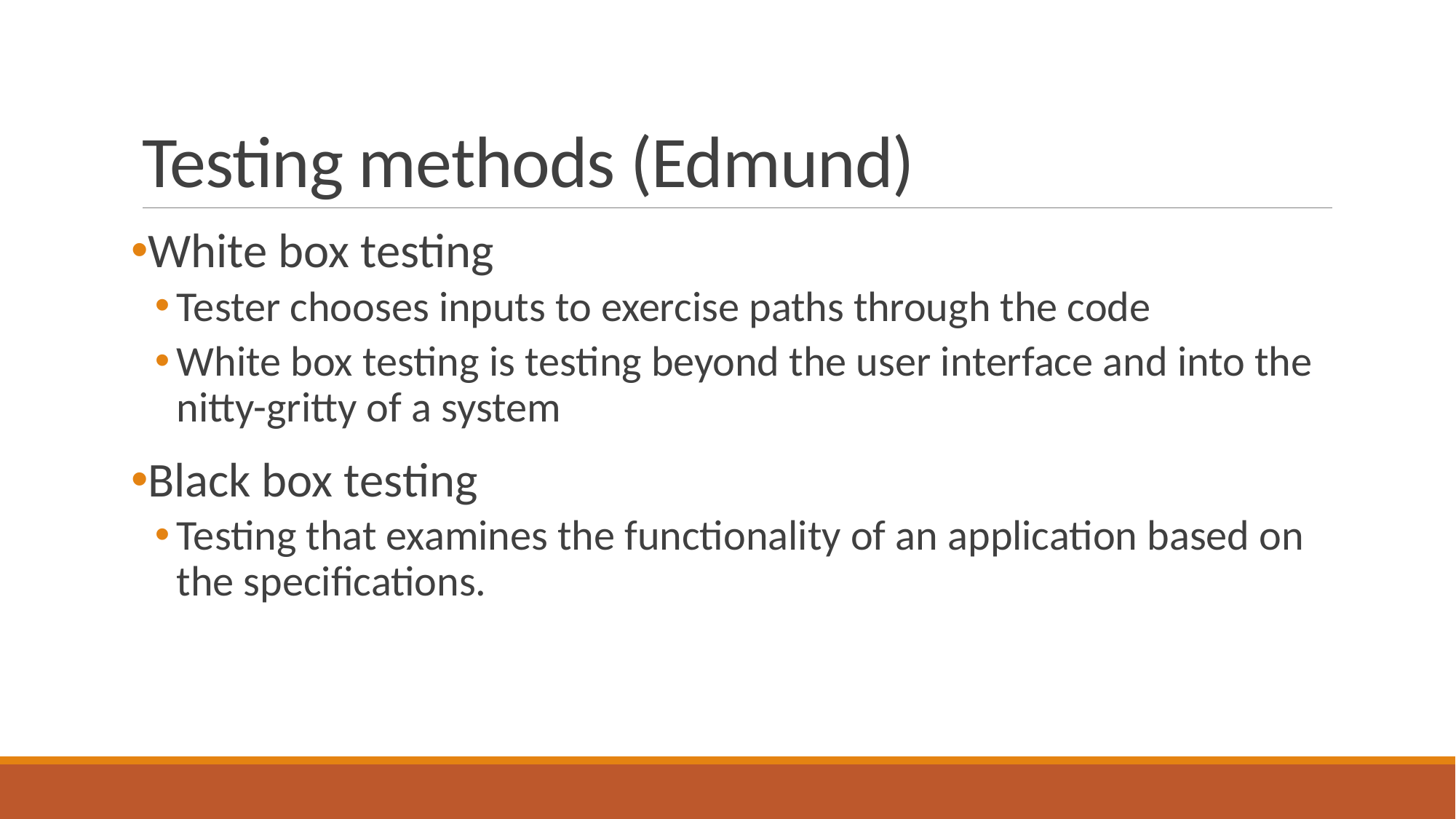

# Testing methods (Edmund)
White box testing
Tester chooses inputs to exercise paths through the code
White box testing is testing beyond the user interface and into the nitty-gritty of a system
Black box testing
Testing that examines the functionality of an application based on the specifications.